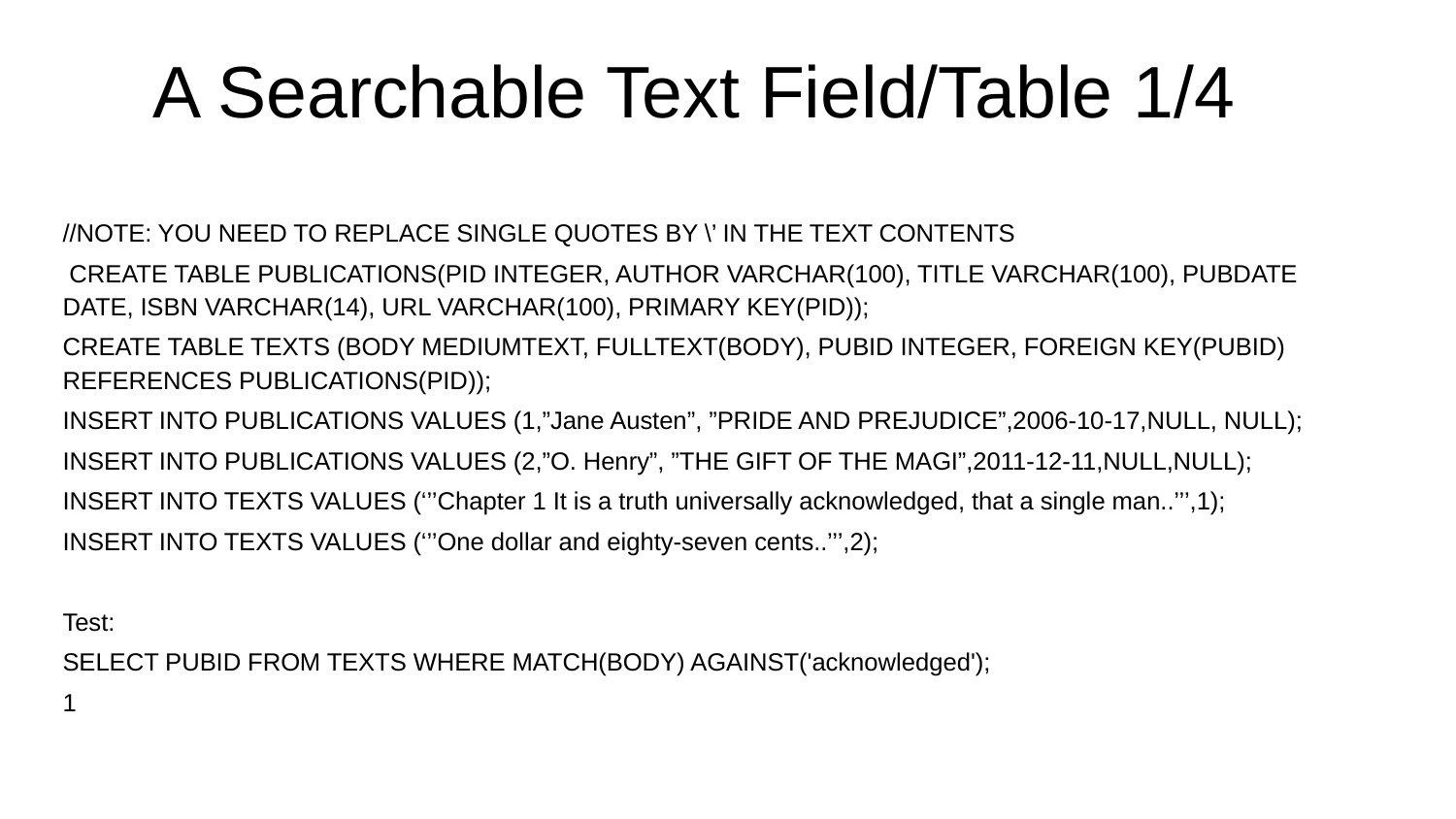

# A Searchable Text Field/Table 1/4
//NOTE: YOU NEED TO REPLACE SINGLE QUOTES BY \’ IN THE TEXT CONTENTS
 CREATE TABLE PUBLICATIONS(PID INTEGER, AUTHOR VARCHAR(100), TITLE VARCHAR(100), PUBDATE DATE, ISBN VARCHAR(14), URL VARCHAR(100), PRIMARY KEY(PID));
CREATE TABLE TEXTS (BODY MEDIUMTEXT, FULLTEXT(BODY), PUBID INTEGER, FOREIGN KEY(PUBID) REFERENCES PUBLICATIONS(PID));
INSERT INTO PUBLICATIONS VALUES (1,”Jane Austen”, ”PRIDE AND PREJUDICE”,2006-10-17,NULL, NULL);
INSERT INTO PUBLICATIONS VALUES (2,”O. Henry”, ”THE GIFT OF THE MAGI”,2011-12-11,NULL,NULL);
INSERT INTO TEXTS VALUES (‘’’Chapter 1 It is a truth universally acknowledged, that a single man..’’’,1);
INSERT INTO TEXTS VALUES (‘’’One dollar and eighty-seven cents..’’’,2);

Test:
SELECT PUBID FROM TEXTS WHERE MATCH(BODY) AGAINST('acknowledged');
1